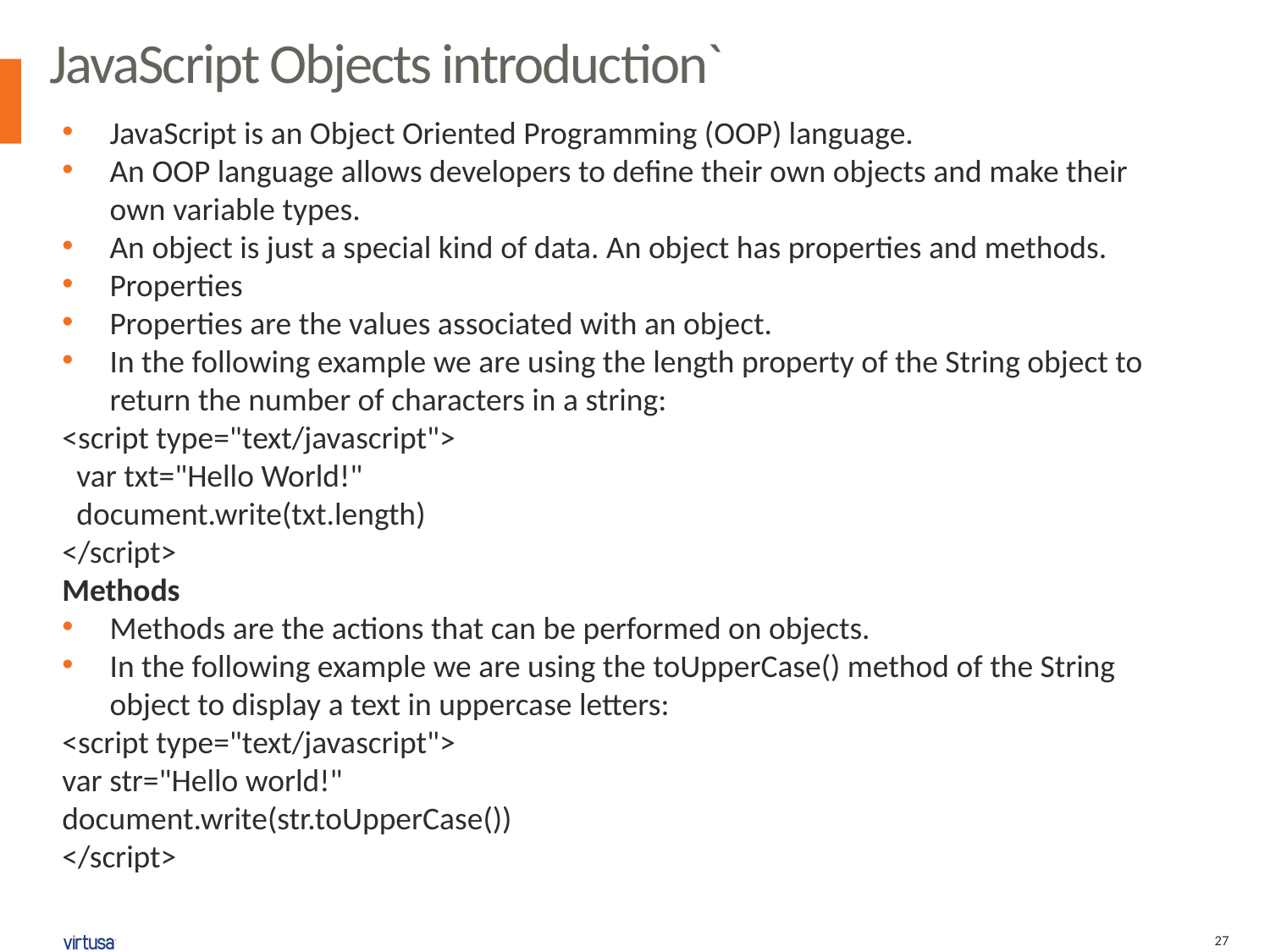

JavaScript Objects introduction`
JavaScript is an Object Oriented Programming (OOP) language.
An OOP language allows developers to define their own objects and make their own variable types.
An object is just a special kind of data. An object has properties and methods.
Properties
Properties are the values associated with an object.
In the following example we are using the length property of the String object to return the number of characters in a string:
<script type="text/javascript">
  var txt="Hello World!"
  document.write(txt.length)
</script>
Methods
Methods are the actions that can be performed on objects.
In the following example we are using the toUpperCase() method of the String object to display a text in uppercase letters:
<script type="text/javascript">
var str="Hello world!"
document.write(str.toUpperCase())
</script>